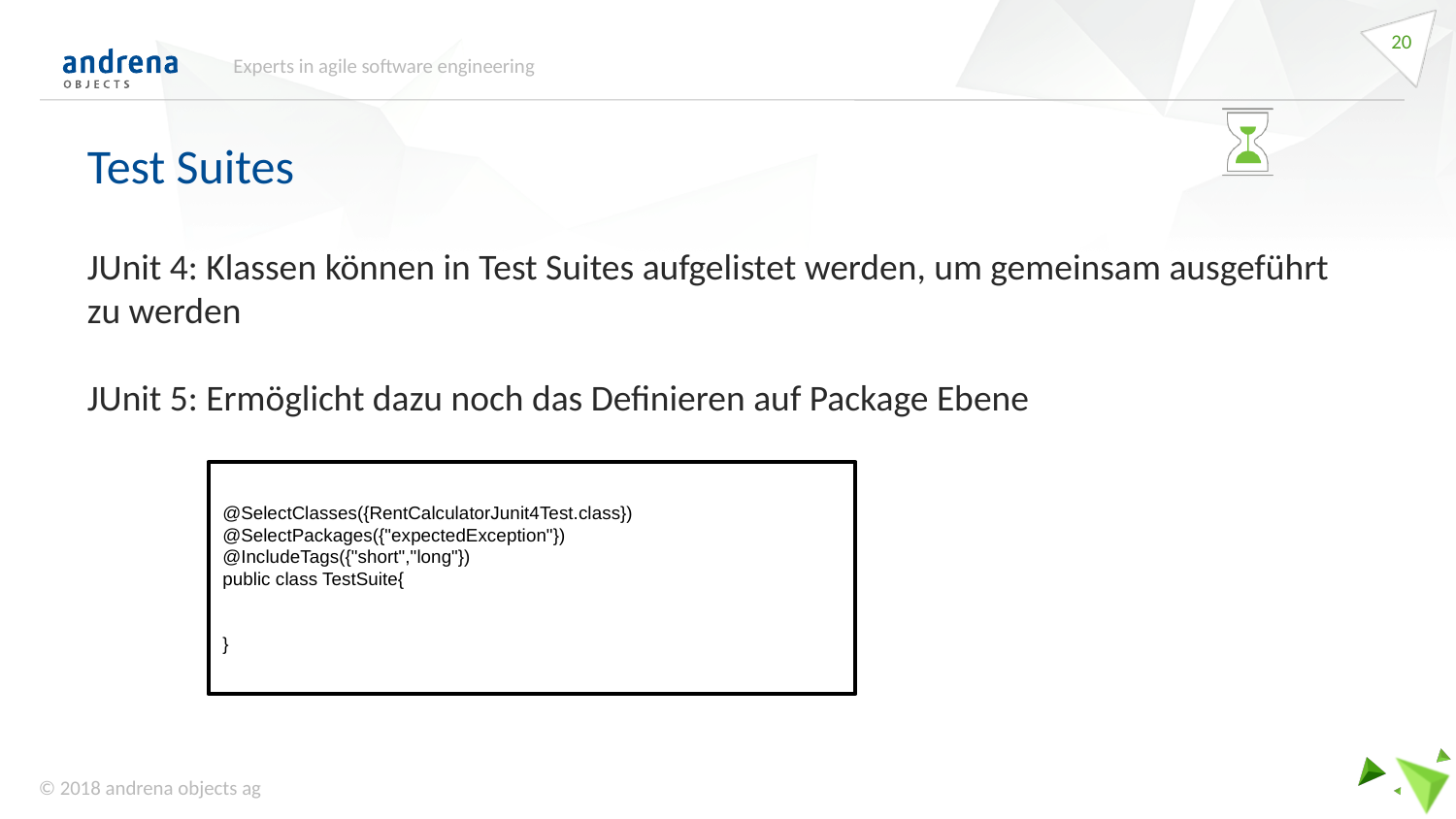

20
Experts in agile software engineering
Test Suites

JUnit 4: Klassen können in Test Suites aufgelistet werden, um gemeinsam ausgeführt zu werden

JUnit 5: Ermöglicht dazu noch das Definieren auf Package Ebene

@SelectClasses({RentCalculatorJunit4Test.class})
@SelectPackages({"expectedException"})
@IncludeTags({"short","long"})
public class TestSuite{

}